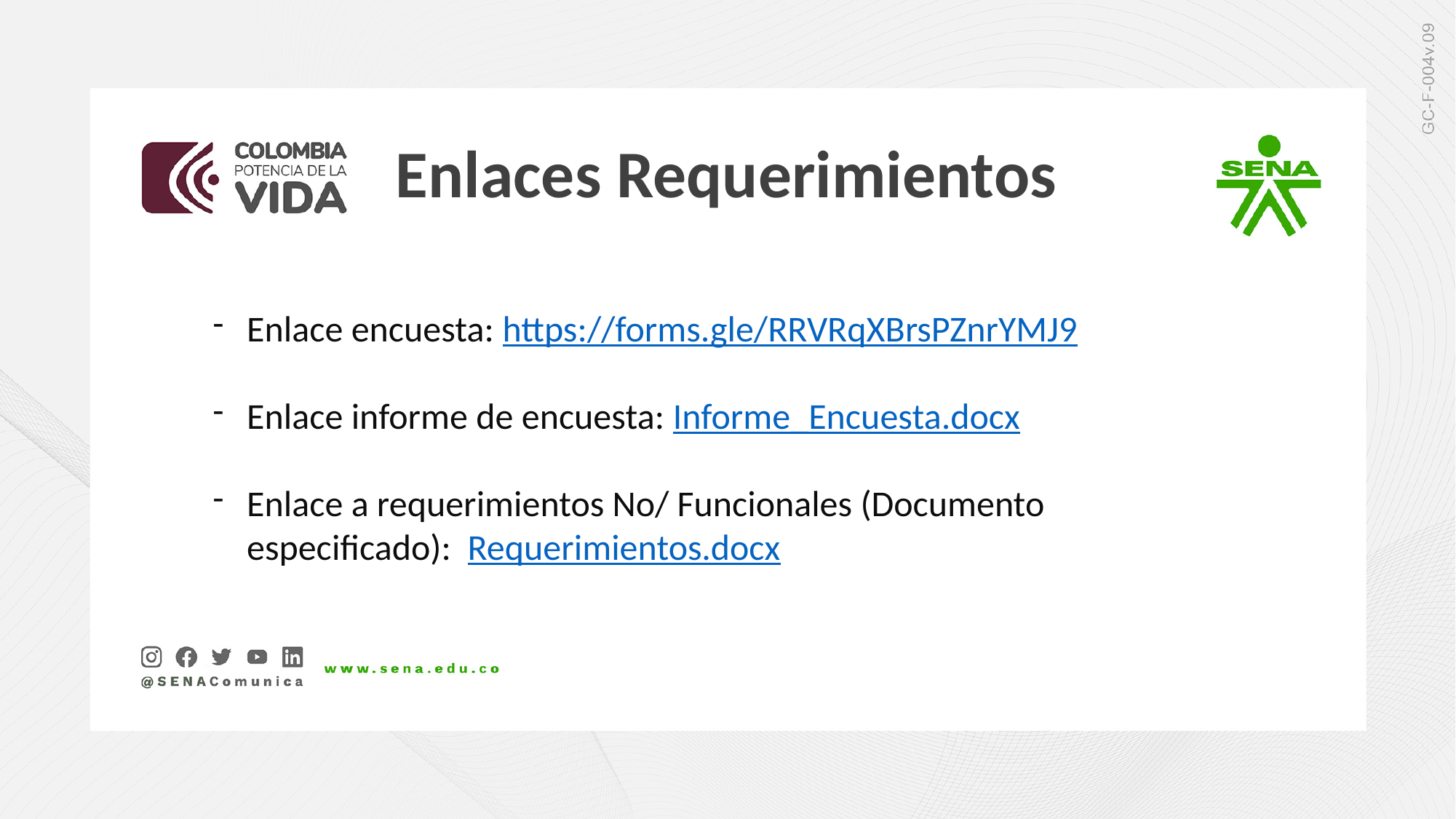

Enlaces Requerimientos
Enlace encuesta: https://forms.gle/RRVRqXBrsPZnrYMJ9

Enlace informe de encuesta: Informe_Encuesta.docx

Enlace a requerimientos No/ Funcionales (Documento especificado):  Requerimientos.docx